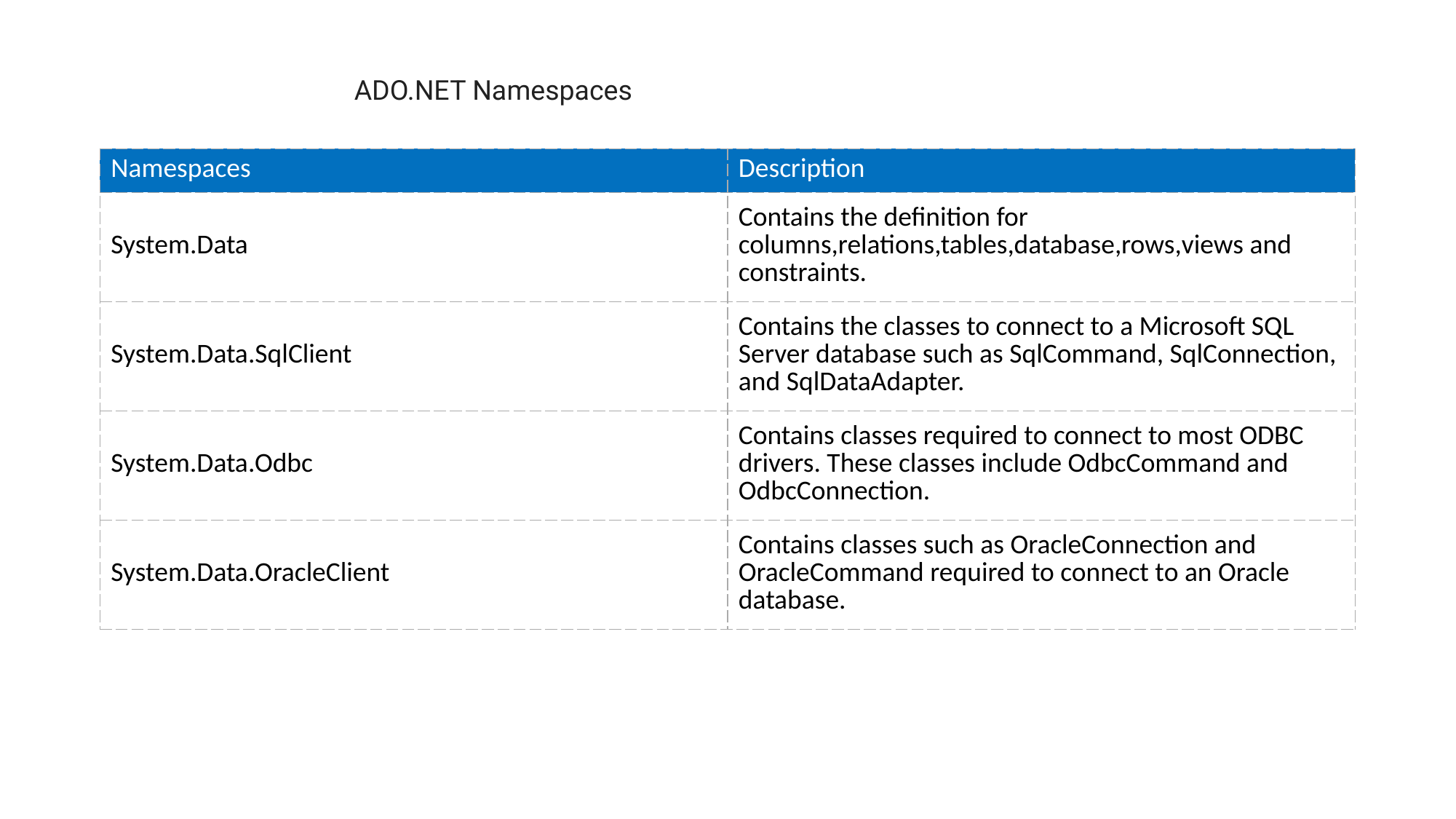

ADO.NET Namespaces
| Namespaces | Description |
| --- | --- |
| System.Data | Contains the definition for columns,relations,tables,database,rows,views and constraints. |
| System.Data.SqlClient | Contains the classes to connect to a Microsoft SQL Server database such as SqlCommand, SqlConnection, and SqlDataAdapter. |
| System.Data.Odbc | Contains classes required to connect to most ODBC drivers. These classes include OdbcCommand and OdbcConnection. |
| System.Data.OracleClient | Contains classes such as OracleConnection and OracleCommand required to connect to an Oracle database. |